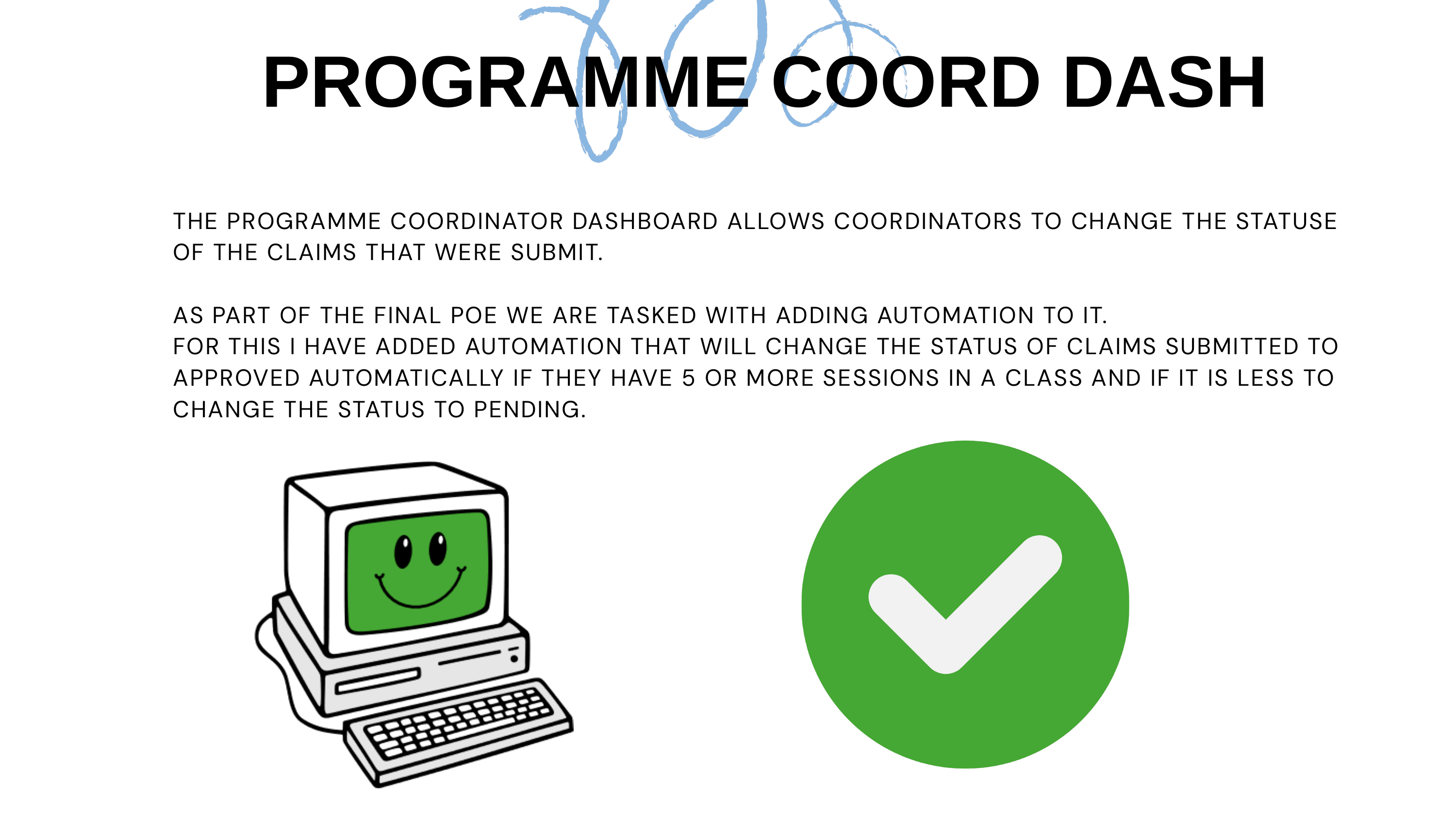

PROGRAMME COORD DASH
THE PROGRAMME COORDINATOR DASHBOARD ALLOWS COORDINATORS TO CHANGE THE STATUSE OF THE CLAIMS THAT WERE SUBMIT.

AS PART OF THE FINAL POE WE ARE TASKED WITH ADDING AUTOMATION TO IT.
FOR THIS I HAVE ADDED AUTOMATION THAT WILL CHANGE THE STATUS OF CLAIMS SUBMITTED TO APPROVED AUTOMATICALLY IF THEY HAVE 5 OR MORE SESSIONS IN A CLASS AND IF IT IS LESS TO CHANGE THE STATUS TO PENDING.